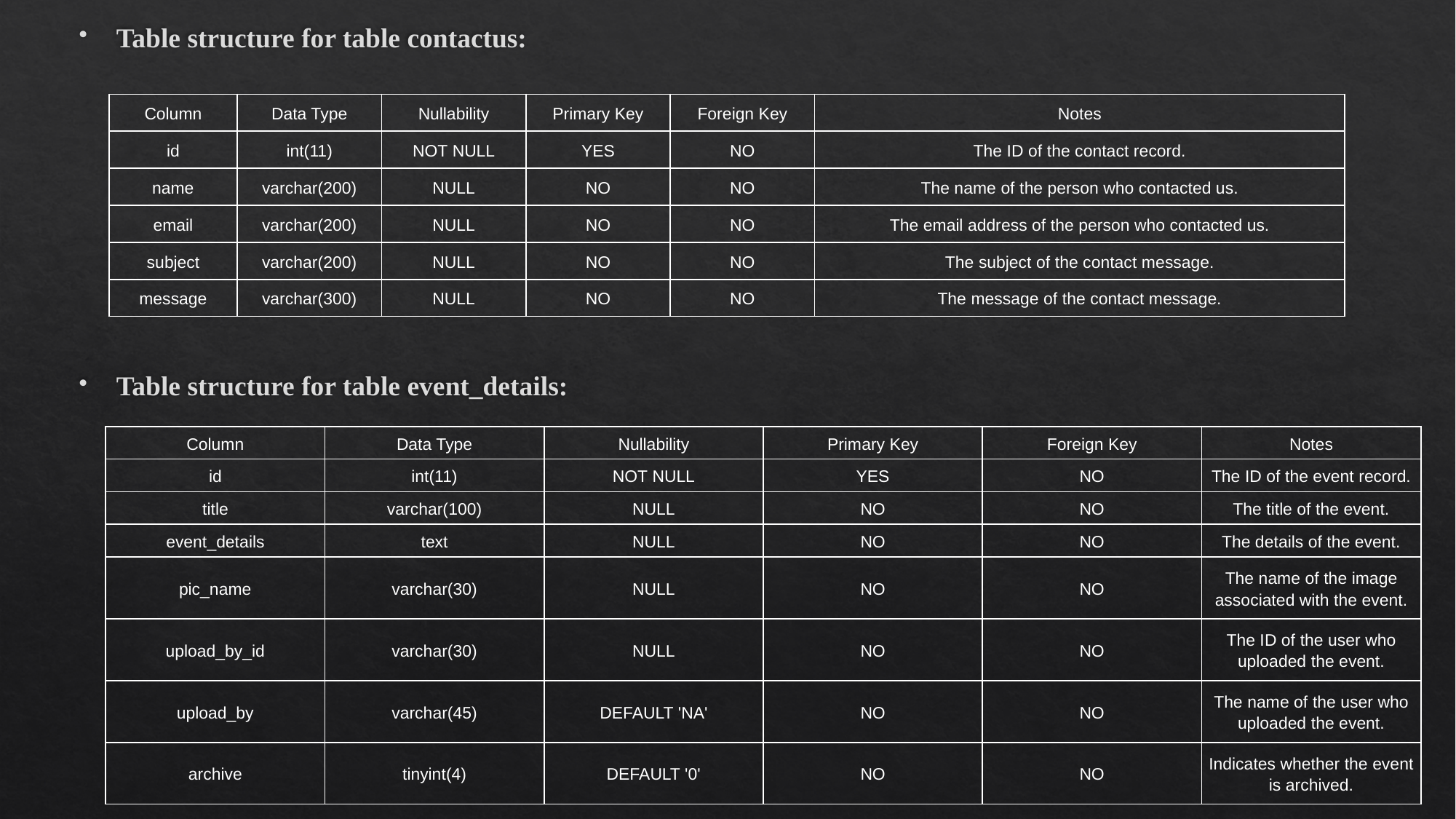

Table structure for table contactus:

Table structure for table event_details:

| Column | Data Type | Nullability | Primary Key | Foreign Key | Notes |
| --- | --- | --- | --- | --- | --- |
| id | int(11) | NOT NULL | YES | NO | The ID of the contact record. |
| name | varchar(200) | NULL | NO | NO | The name of the person who contacted us. |
| email | varchar(200) | NULL | NO | NO | The email address of the person who contacted us. |
| subject | varchar(200) | NULL | NO | NO | The subject of the contact message. |
| message | varchar(300) | NULL | NO | NO | The message of the contact message. |
| Column | Data Type | Nullability | Primary Key | Foreign Key | Notes |
| --- | --- | --- | --- | --- | --- |
| id | int(11) | NOT NULL | YES | NO | The ID of the event record. |
| title | varchar(100) | NULL | NO | NO | The title of the event. |
| event\_details | text | NULL | NO | NO | The details of the event. |
| pic\_name | varchar(30) | NULL | NO | NO | The name of the image associated with the event. |
| upload\_by\_id | varchar(30) | NULL | NO | NO | The ID of the user who uploaded the event. |
| upload\_by | varchar(45) | DEFAULT 'NA' | NO | NO | The name of the user who uploaded the event. |
| archive | tinyint(4) | DEFAULT '0' | NO | NO | Indicates whether the event is archived. |